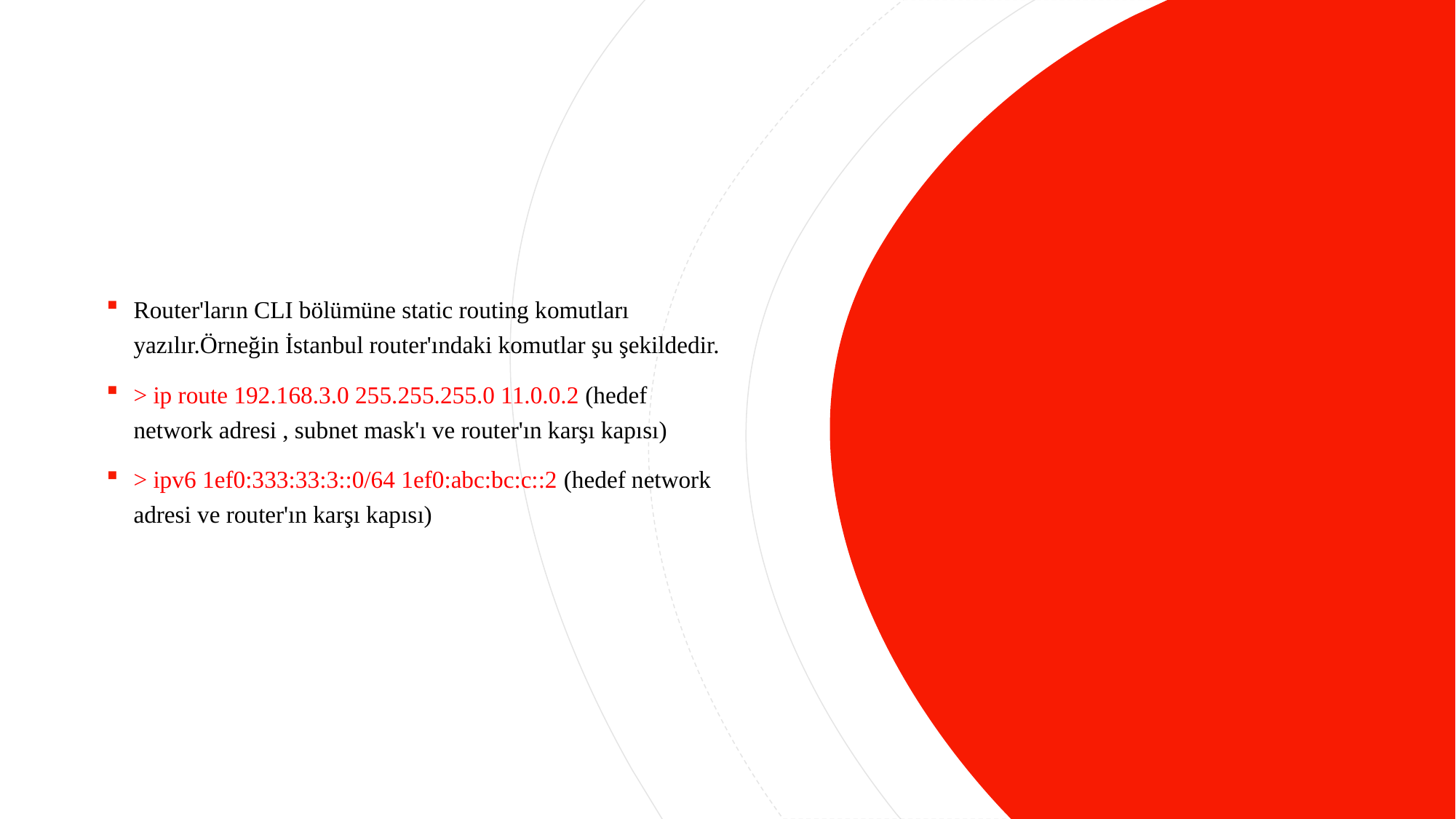

Router'ların CLI bölümüne static routing komutları yazılır.Örneğin İstanbul router'ındaki komutlar şu şekildedir.
> ip route 192.168.3.0 255.255.255.0 11.0.0.2 (hedef network adresi , subnet mask'ı ve router'ın karşı kapısı)
> ipv6 1ef0:333:33:3::0/64 1ef0:abc:bc:c::2 (hedef network adresi ve router'ın karşı kapısı)